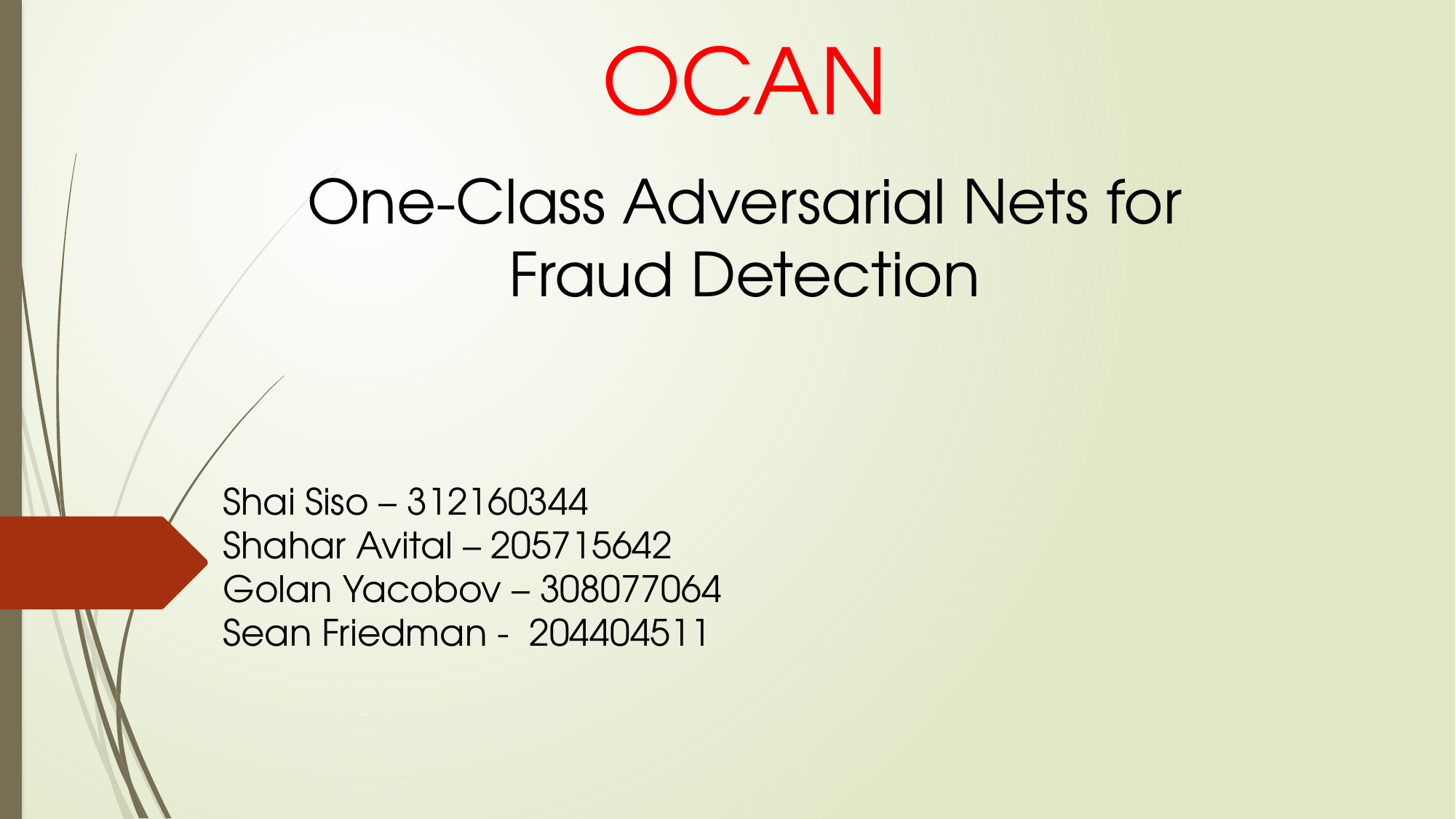

OCAN
One-Class Adversarial Nets for Fraud Detection
Shai Siso – 312160344
Shahar Avital – 205715642
Golan Yacobov – 308077064
Sean Friedman -  204404511